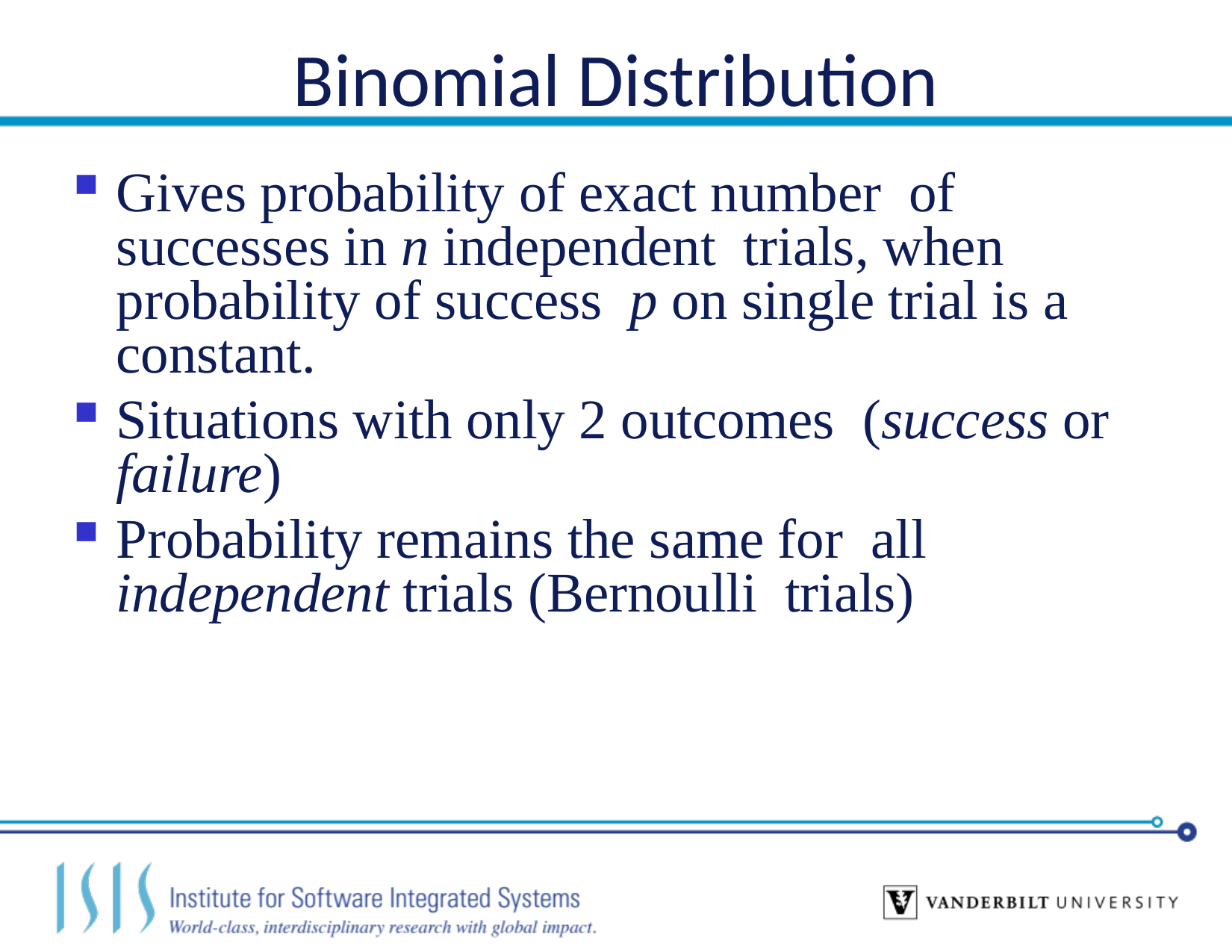

# Binomial Distribution
Gives probability of exact number  of successes in n independent  trials, when probability of success  p on single trial is a constant.
Situations with only 2 outcomes  (success or failure)
Probability remains the same for  all independent trials (Bernoulli  trials)